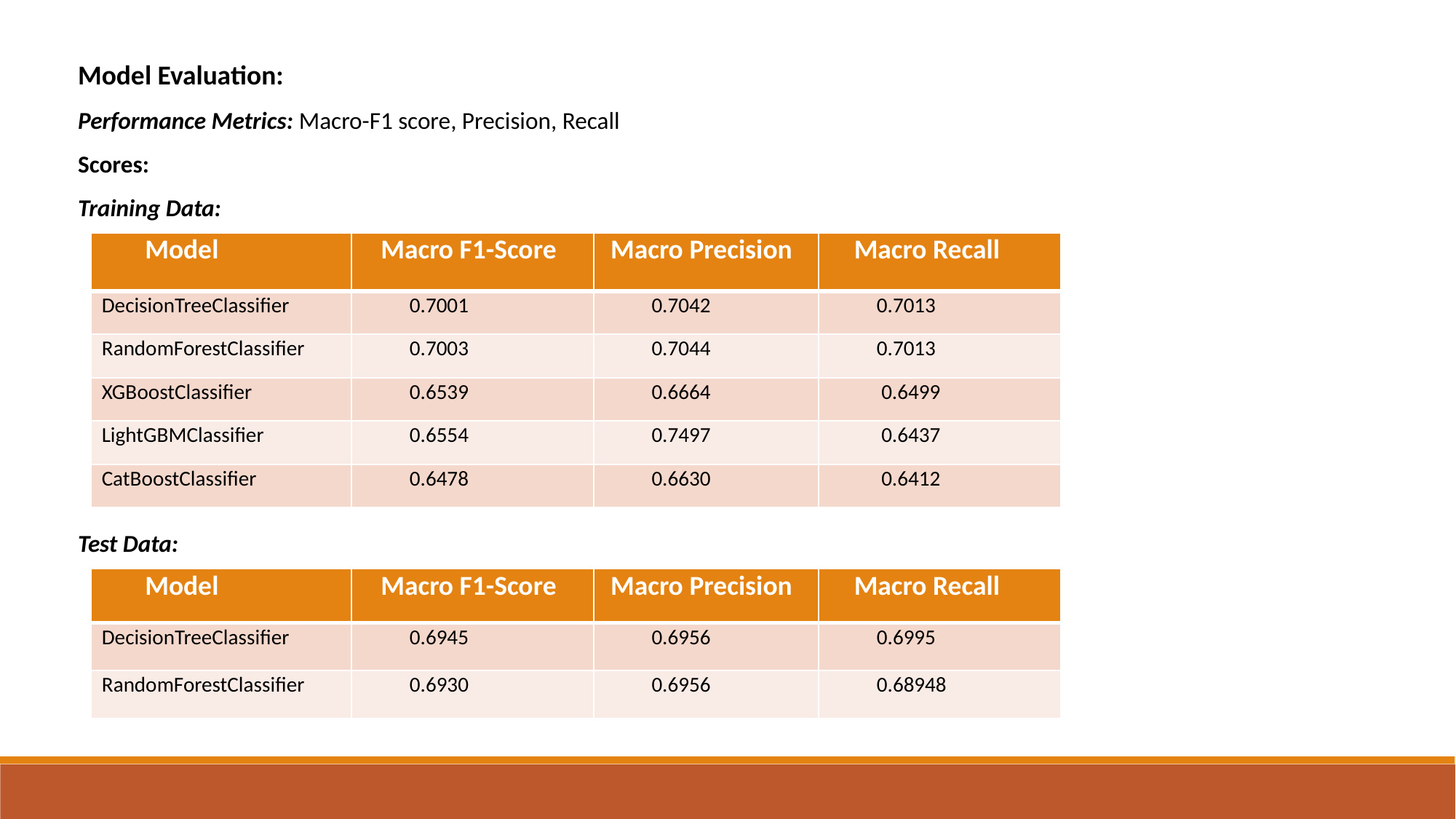

Model Evaluation:
Performance Metrics: Macro-F1 score, Precision, Recall
Scores:
Training Data:
| Model | Macro F1-Score | Macro Precision | Macro Recall |
| --- | --- | --- | --- |
| DecisionTreeClassifier | 0.7001 | 0.7042 | 0.7013 |
| RandomForestClassifier | 0.7003 | 0.7044 | 0.7013 |
| XGBoostClassifier | 0.6539 | 0.6664 | 0.6499 |
| LightGBMClassifier | 0.6554 | 0.7497 | 0.6437 |
| CatBoostClassifier | 0.6478 | 0.6630 | 0.6412 |
Test Data:
| Model | Macro F1-Score | Macro Precision | Macro Recall |
| --- | --- | --- | --- |
| DecisionTreeClassifier | 0.6945 | 0.6956 | 0.6995 |
| RandomForestClassifier | 0.6930 | 0.6956 | 0.68948 |